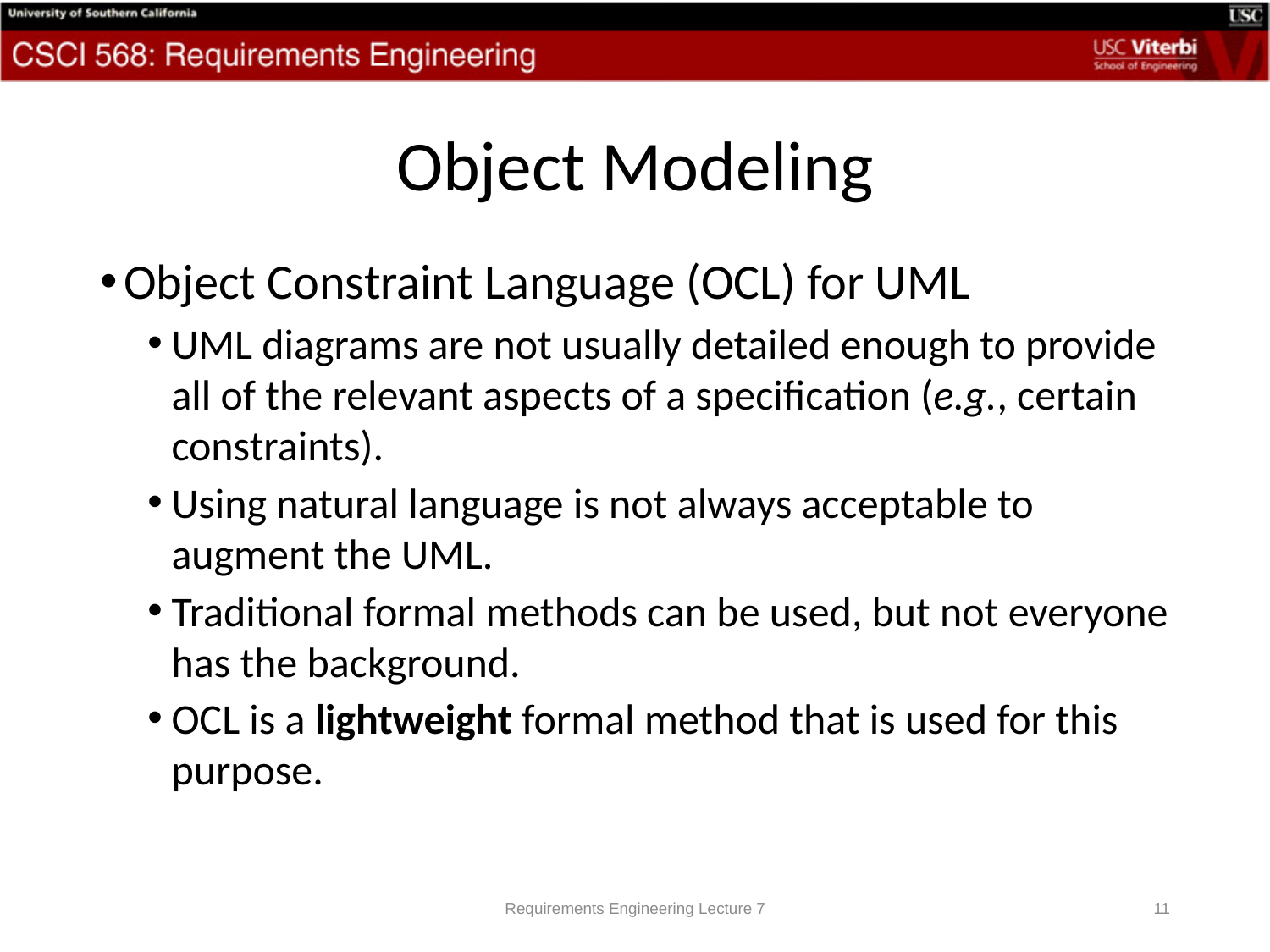

# Object Modeling
Object Constraint Language (OCL) for UML
UML diagrams are not usually detailed enough to provide all of the relevant aspects of a specification (e.g., certain constraints).
Using natural language is not always acceptable to augment the UML.
Traditional formal methods can be used, but not everyone has the background.
OCL is a lightweight formal method that is used for this purpose.
Requirements Engineering Lecture 7
11